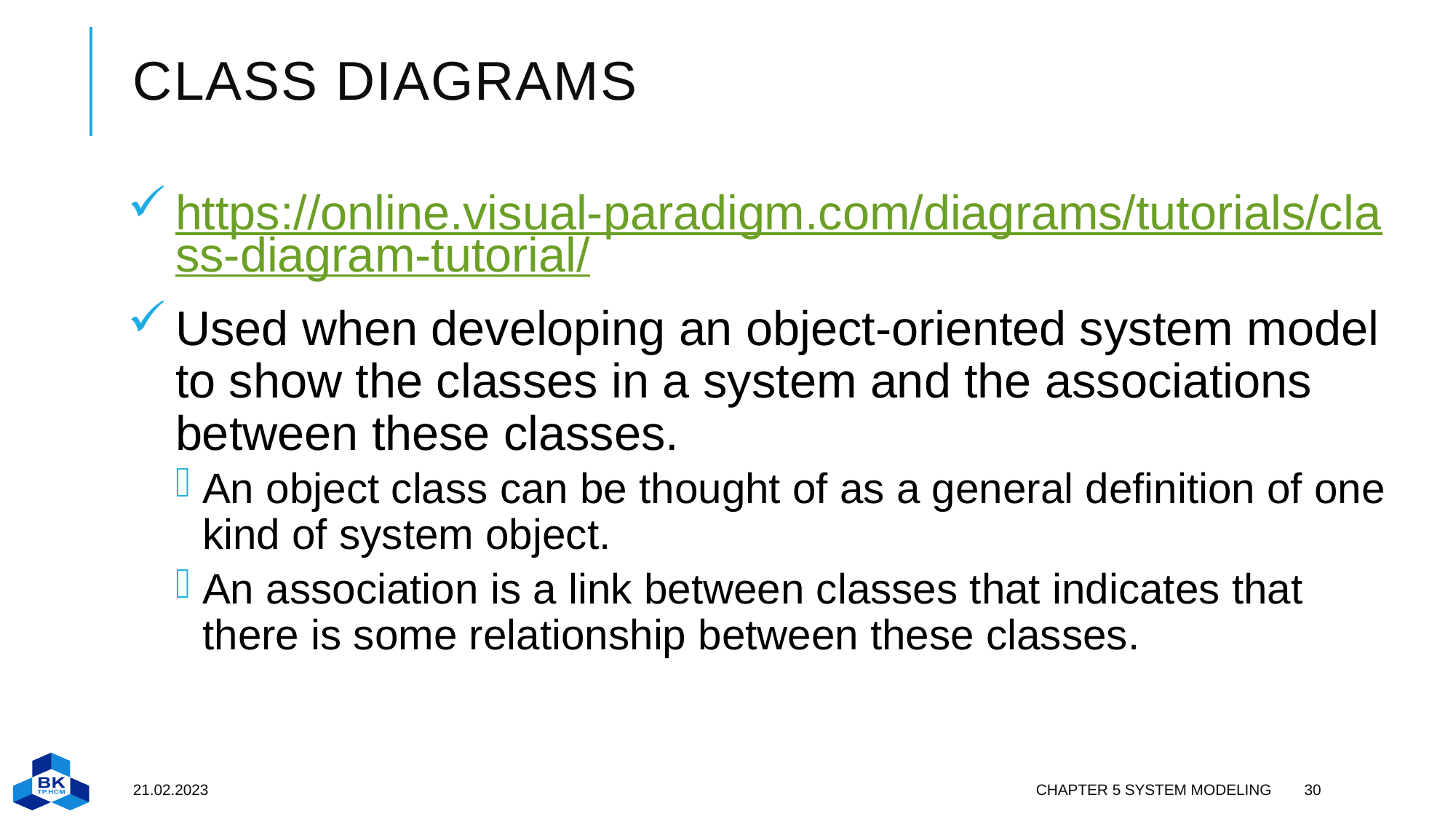

# Class diagrams
https://online.visual-paradigm.com/diagrams/tutorials/class-diagram-tutorial/
Used when developing an object-oriented system model to show the classes in a system and the associations between these classes.
An object class can be thought of as a general definition of one kind of system object.
An association is a link between classes that indicates that there is some relationship between these classes.
21.02.2023
Chapter 5 System modeling
30